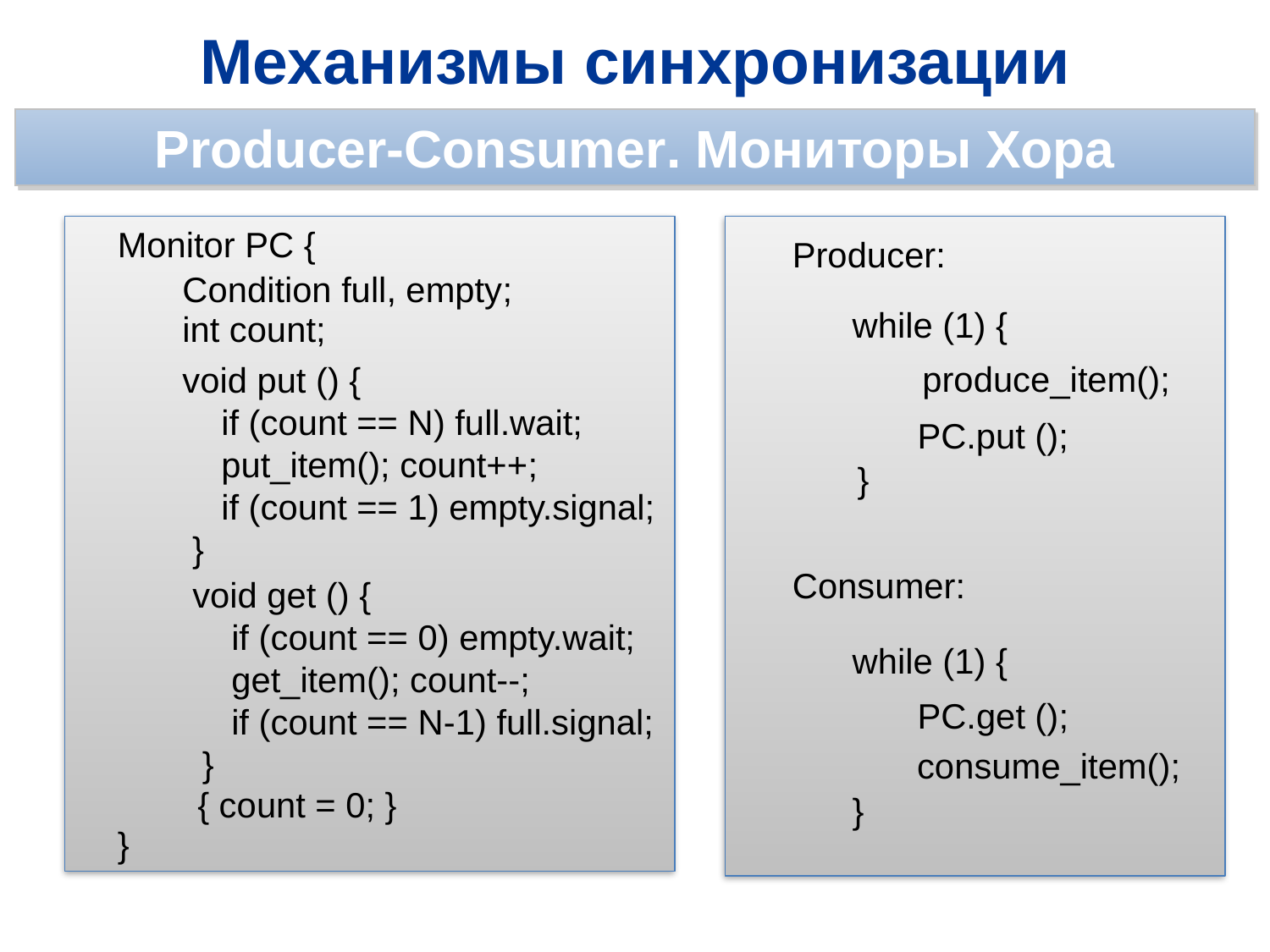

Механизмы синхронизации
Producer-Consumer. Мониторы Хора

Monitor PC {

Producer:
Condition full, empty;
while (1) {
int count;
produce_item();
void put () {
    if (count == N) full.wait;
    put_item(); count++;
    if (count == 1) empty.signal;
 }
PC.put ();
}
Consumer:
void get () {
    if (count == 0) empty.wait;
    get_item(); count--;
    if (count == N-1) full.signal;
 }
while (1) {
PC.get ();
consume_item();
{ count = 0; }
}
}